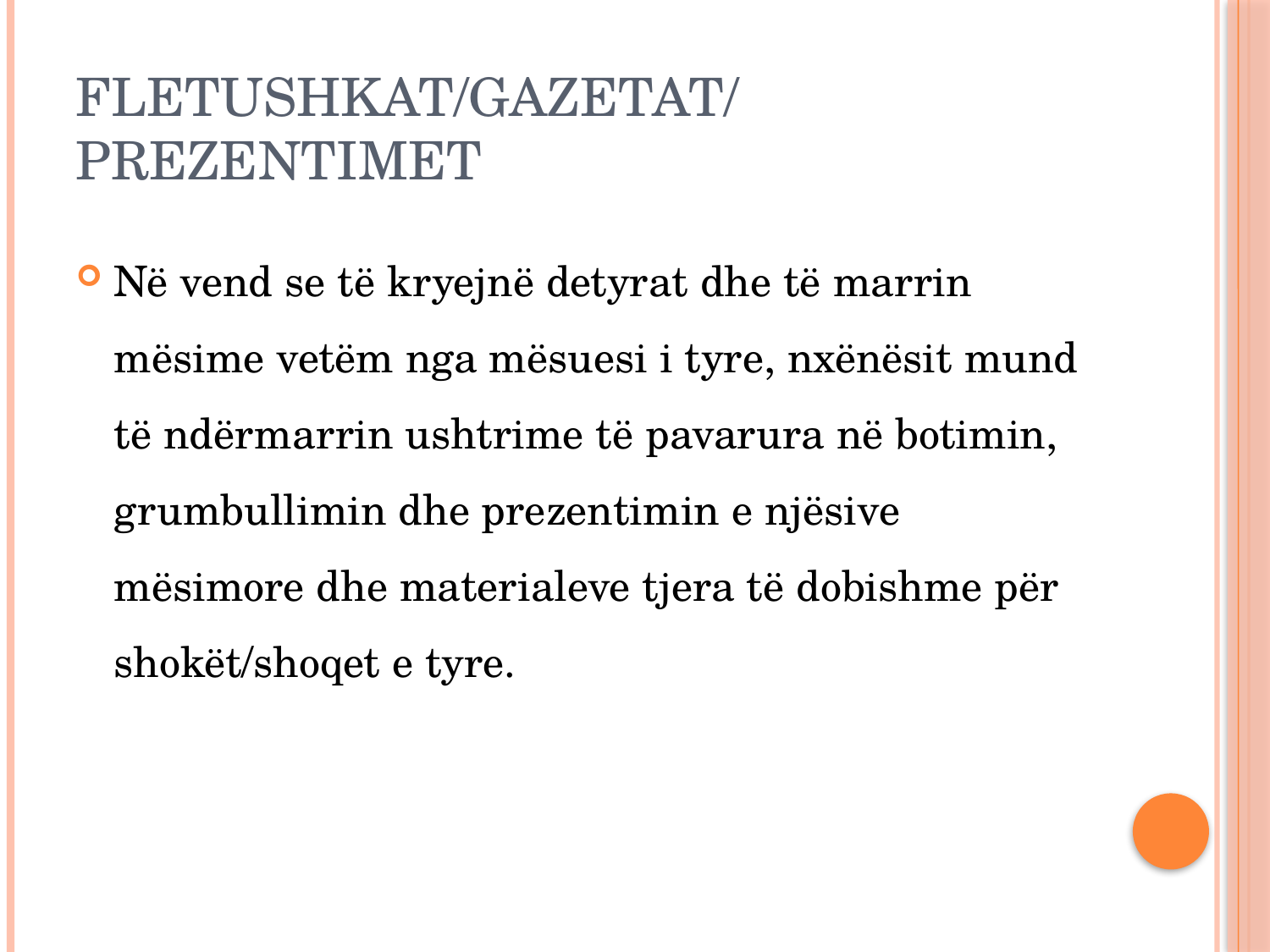

# Fletushkat/Gazetat/Prezentimet
Në vend se të kryejnë detyrat dhe të marrin mësime vetëm nga mësuesi i tyre, nxënësit mund të ndërmarrin ushtrime të pavarura në botimin, grumbullimin dhe prezentimin e njësive mësimore dhe materialeve tjera të dobishme për shokët/shoqet e tyre.